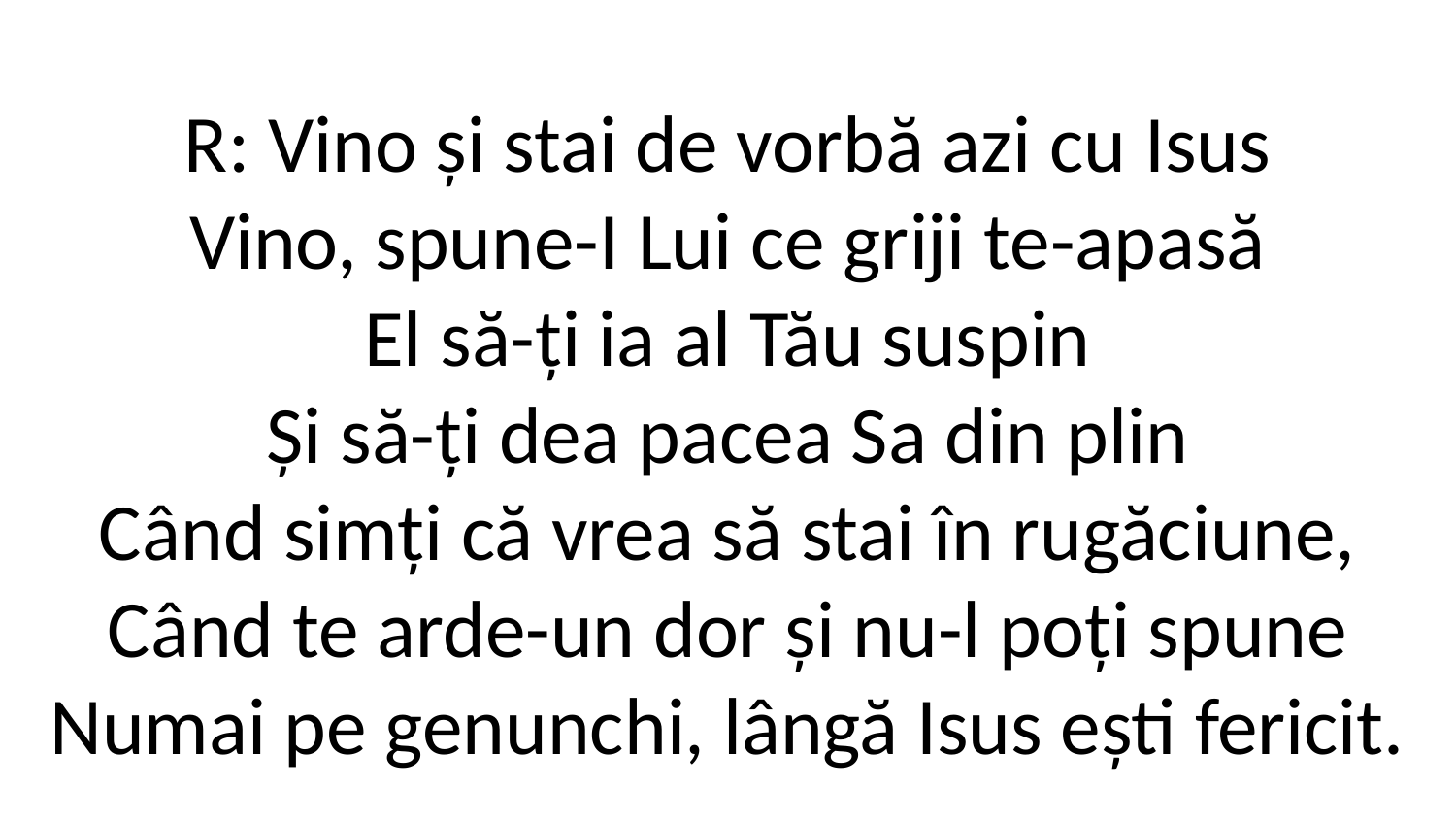

R: Vino și stai de vorbă azi cu Isus
Vino, spune-I Lui ce griji te-apasă
El să-ți ia al Tău suspin
Și să-ți dea pacea Sa din plin
Când simți că vrea să stai în rugăciune,
Când te arde-un dor și nu-l poți spune
Numai pe genunchi, lângă Isus ești fericit.